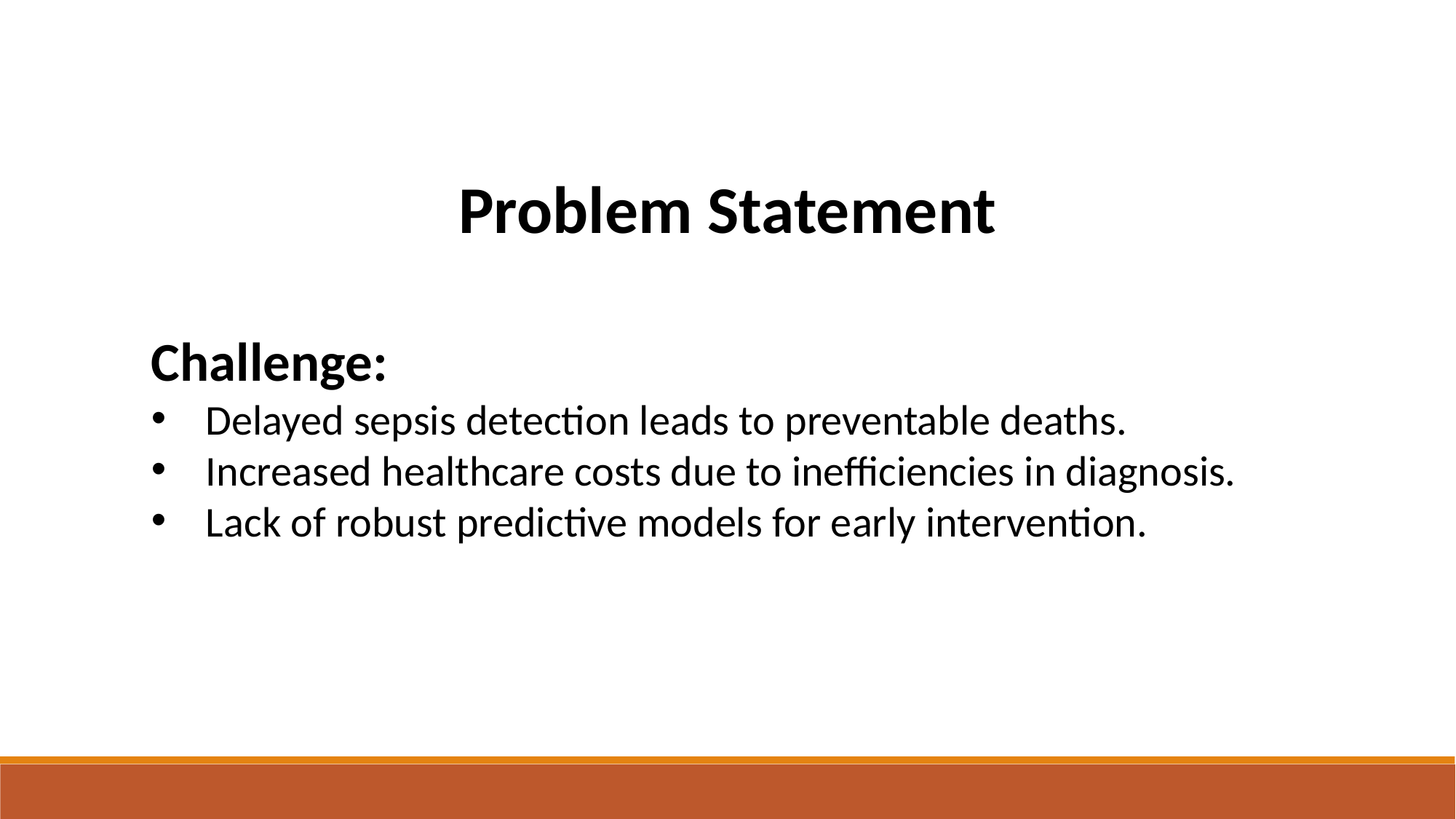

Problem Statement

Challenge:
Delayed sepsis detection leads to preventable deaths.
Increased healthcare costs due to inefficiencies in diagnosis.
Lack of robust predictive models for early intervention.